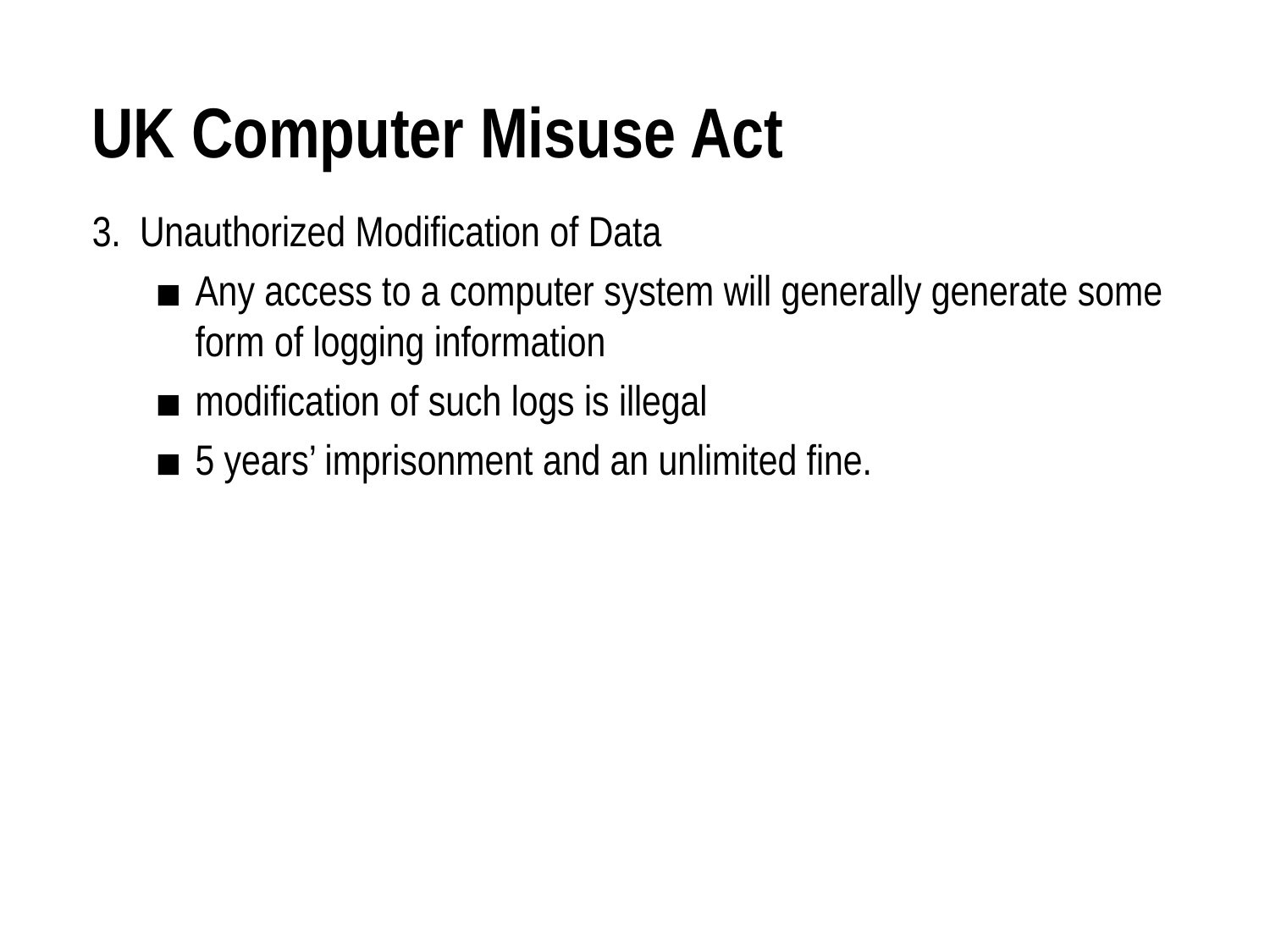

# UK Computer Misuse Act
3.	Unauthorized Modification of Data
Any access to a computer system will generally generate some form of logging information
modification of such logs is illegal
5 years’ imprisonment and an unlimited fine.
Laws against Computer Misuse